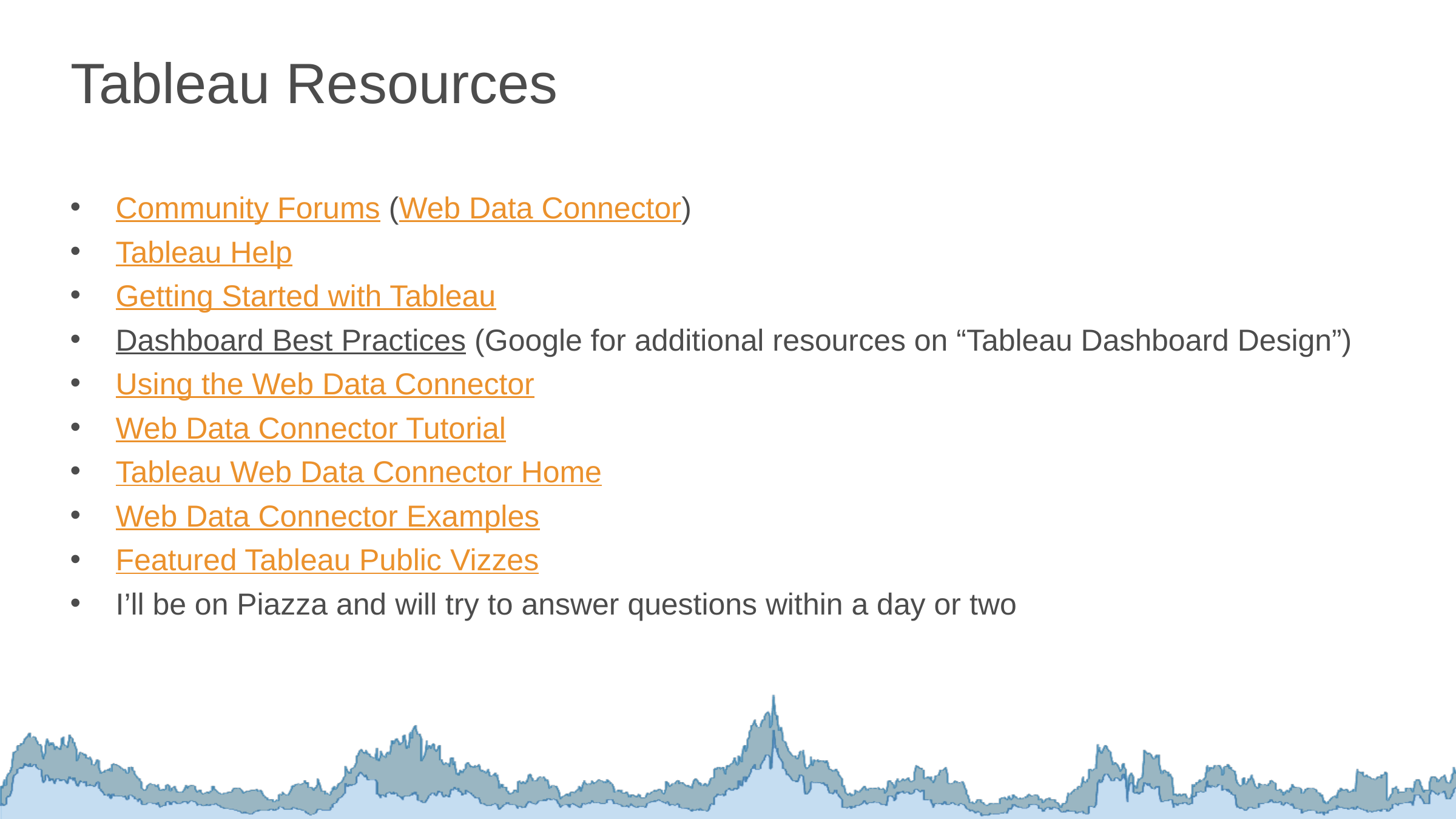

Tableau Resources
Community Forums (Web Data Connector)
Tableau Help
Getting Started with Tableau
Dashboard Best Practices (Google for additional resources on “Tableau Dashboard Design”)
Using the Web Data Connector
Web Data Connector Tutorial
Tableau Web Data Connector Home
Web Data Connector Examples
Featured Tableau Public Vizzes
I’ll be on Piazza and will try to answer questions within a day or two